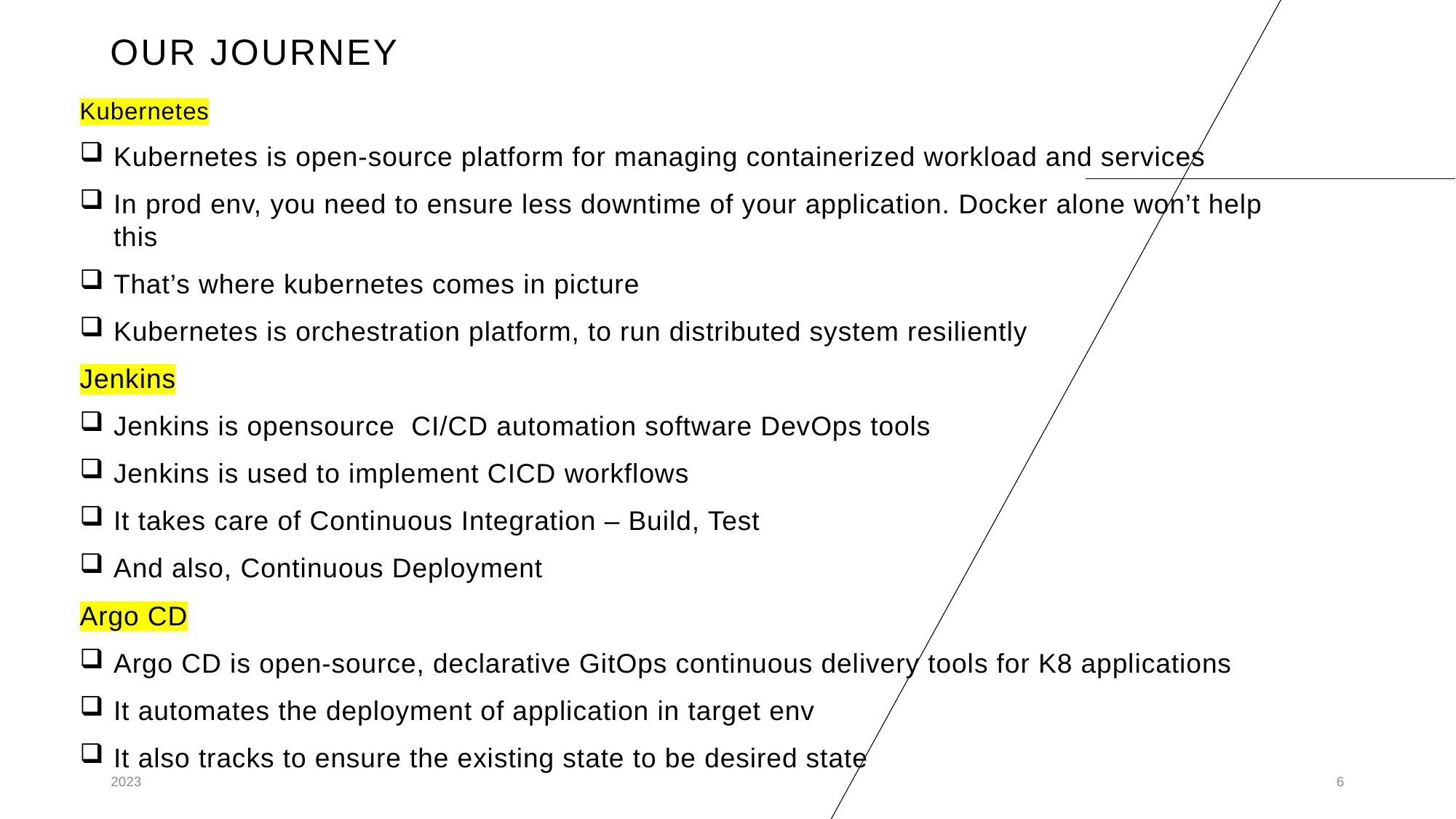

# Our journey
Kubernetes
Kubernetes is open-source platform for managing containerized workload and services
In prod env, you need to ensure less downtime of your application. Docker alone won’t help this
That’s where kubernetes comes in picture
Kubernetes is orchestration platform, to run distributed system resiliently
Jenkins
Jenkins is opensource  CI/CD automation software DevOps tools
Jenkins is used to implement CICD workflows
It takes care of Continuous Integration – Build, Test
And also, Continuous Deployment
Argo CD
Argo CD is open-source, declarative GitOps continuous delivery tools for K8 applications
It automates the deployment of application in target env
It also tracks to ensure the existing state to be desired state

2023
6